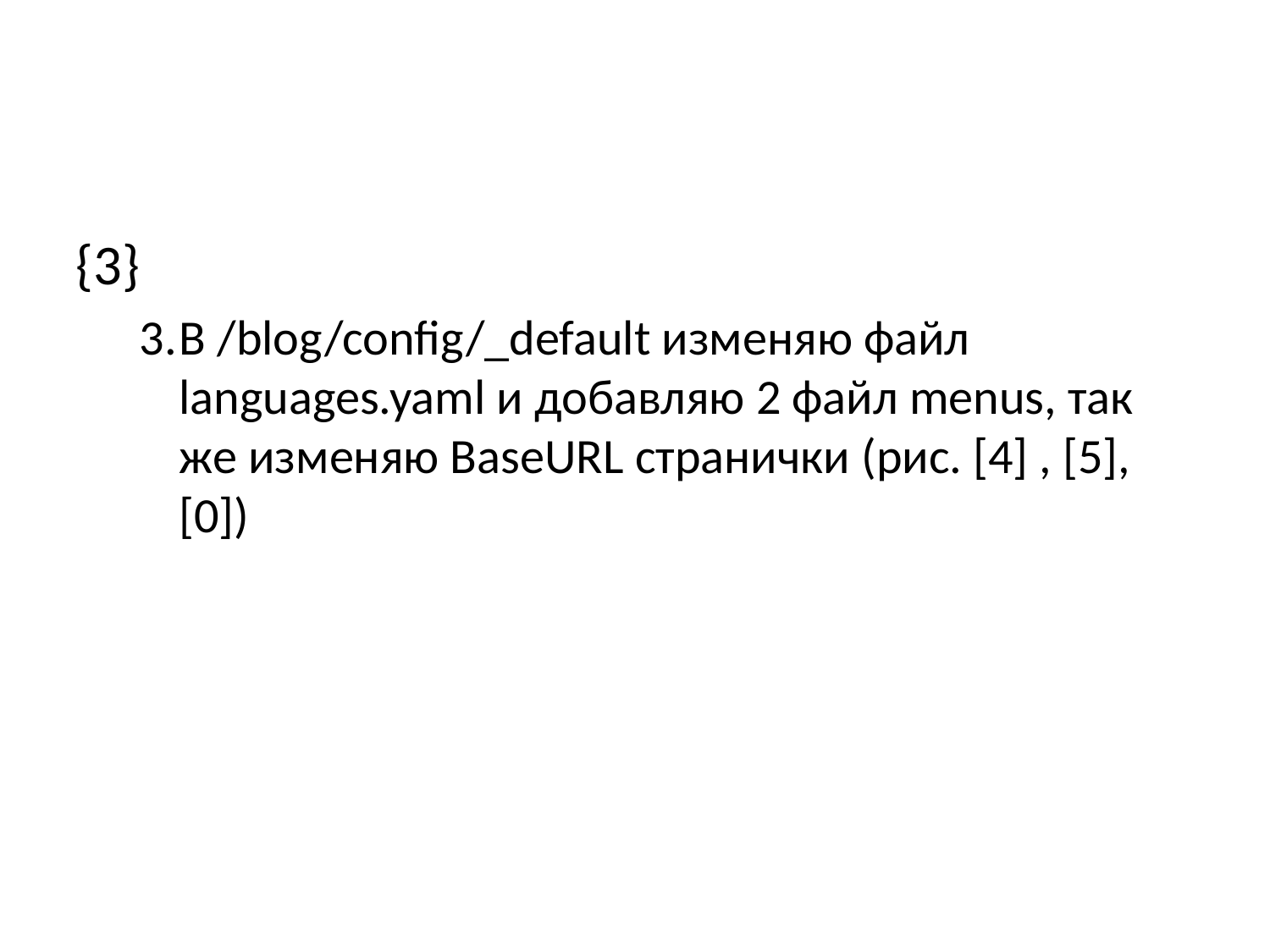

# {3}
В /blog/config/_default изменяю файл languages.yaml и добавляю 2 файл menus, так же изменяю BaseURL странички (рис. [4] , [5], [0])